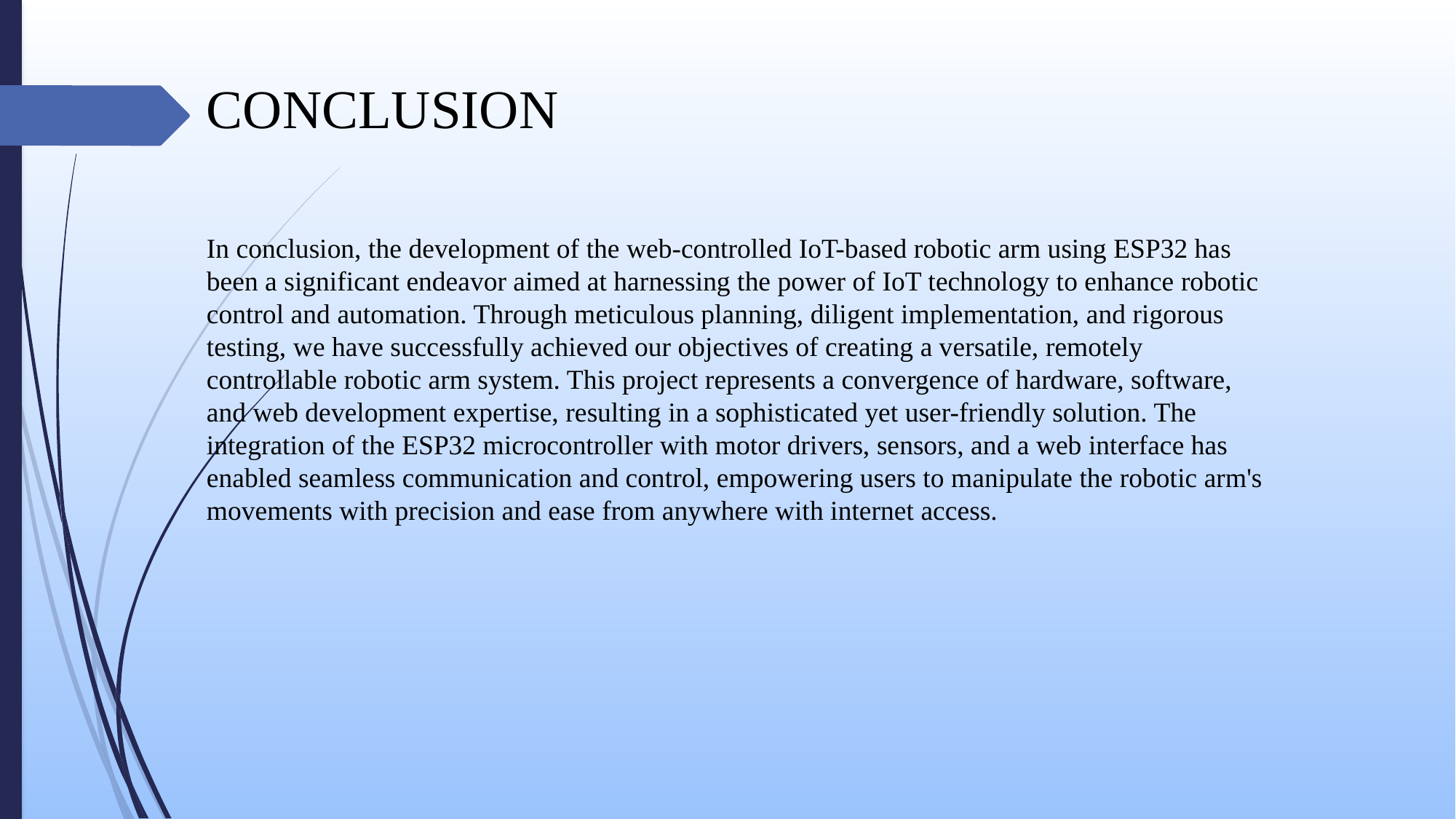

# CONCLUSION

In conclusion, the development of the web-controlled IoT-based robotic arm using ESP32 has been a significant endeavor aimed at harnessing the power of IoT technology to enhance robotic control and automation. Through meticulous planning, diligent implementation, and rigorous testing, we have successfully achieved our objectives of creating a versatile, remotely controllable robotic arm system. This project represents a convergence of hardware, software, and web development expertise, resulting in a sophisticated yet user-friendly solution. The integration of the ESP32 microcontroller with motor drivers, sensors, and a web interface has enabled seamless communication and control, empowering users to manipulate the robotic arm's movements with precision and ease from anywhere with internet access.